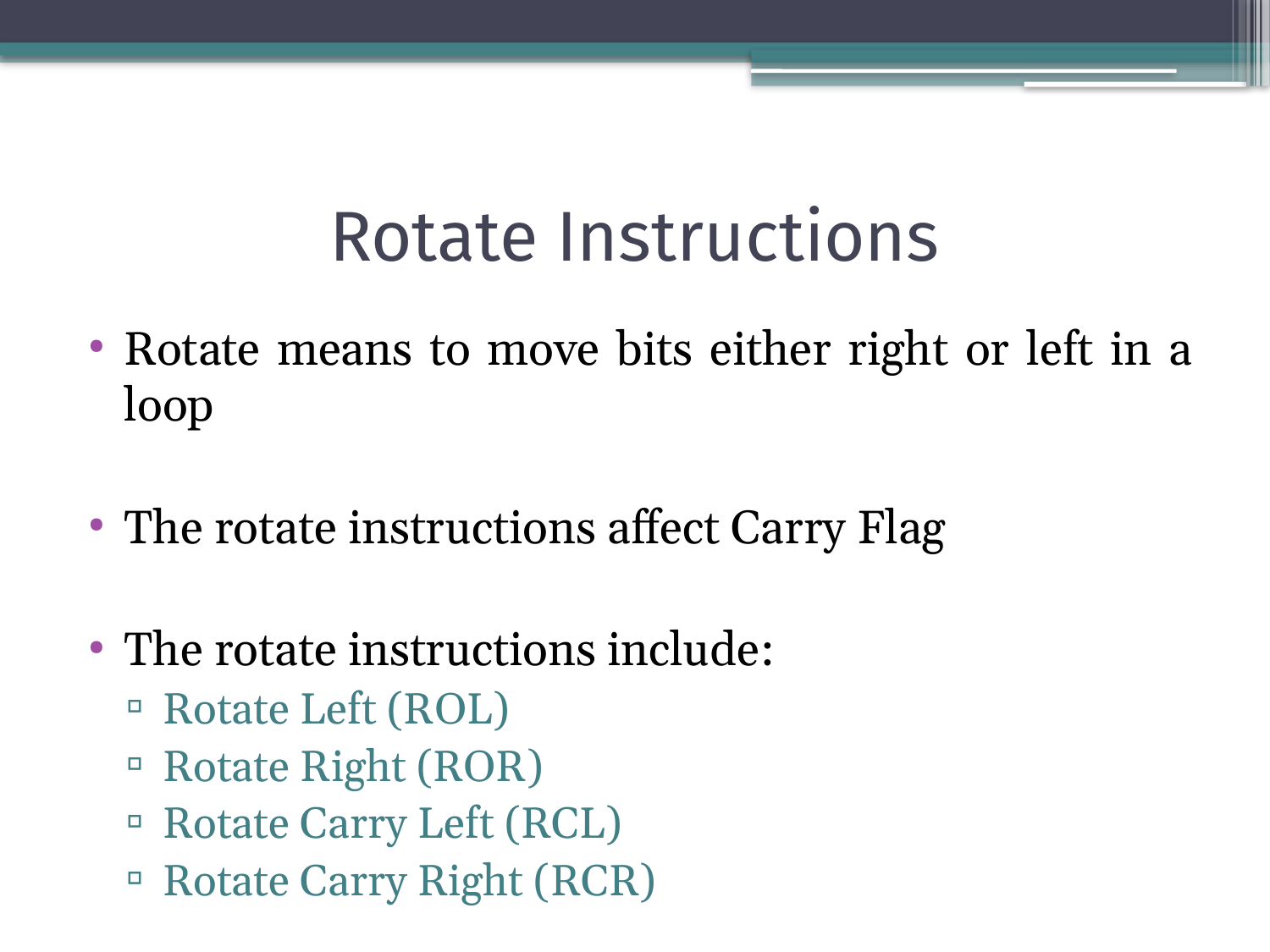

# Rotate Instructions
Rotate means to move bits either right or left in a loop

The rotate instructions affect Carry Flag

The rotate instructions include:
Rotate Left (ROL)
Rotate Right (ROR)
Rotate Carry Left (RCL)
Rotate Carry Right (RCR)